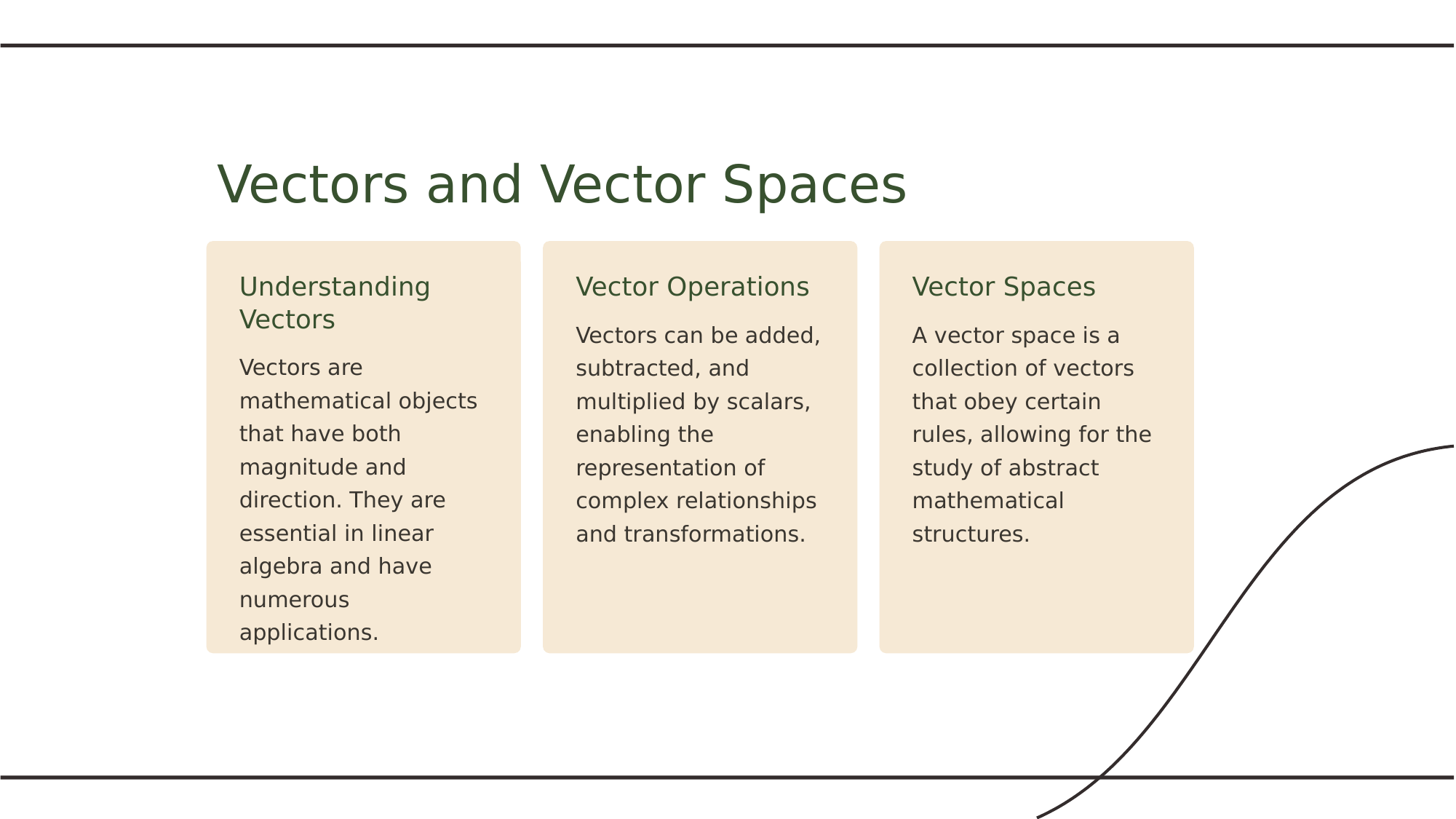

Vectors and Vector Spaces

Understanding Vectors
Vector Operations
Vector Spaces
Vectors can be added, subtracted, and multiplied by scalars, enabling the representation of complex relationships and transformations.
A vector space is a collection of vectors that obey certain rules, allowing for the study of abstract mathematical structures.
Vectors are mathematical objects that have both magnitude and direction. They are essential in linear algebra and have numerous applications.